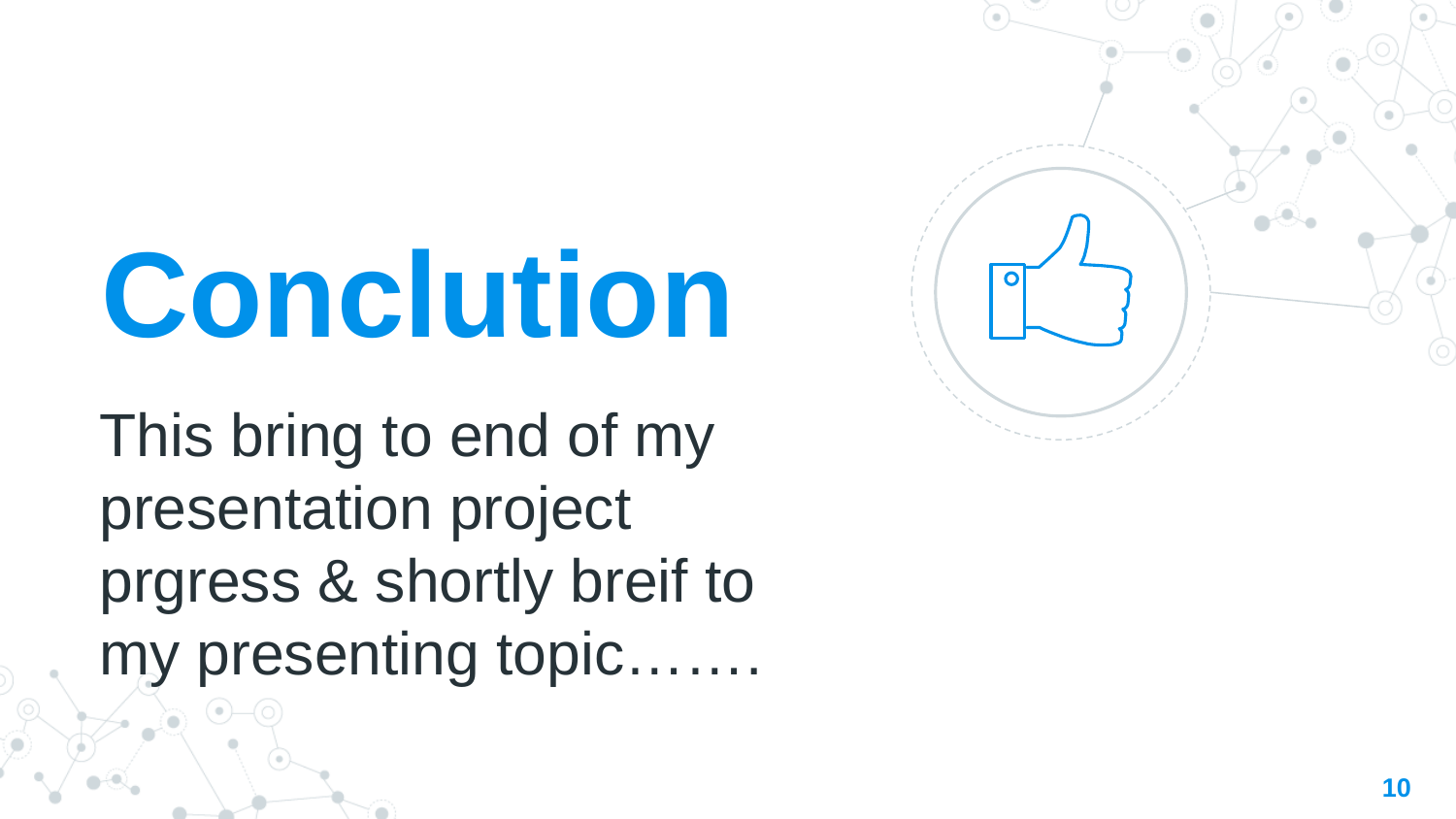

Conclution

This bring to end of my presentation project prgress & shortly breif to my presenting topic…….
10